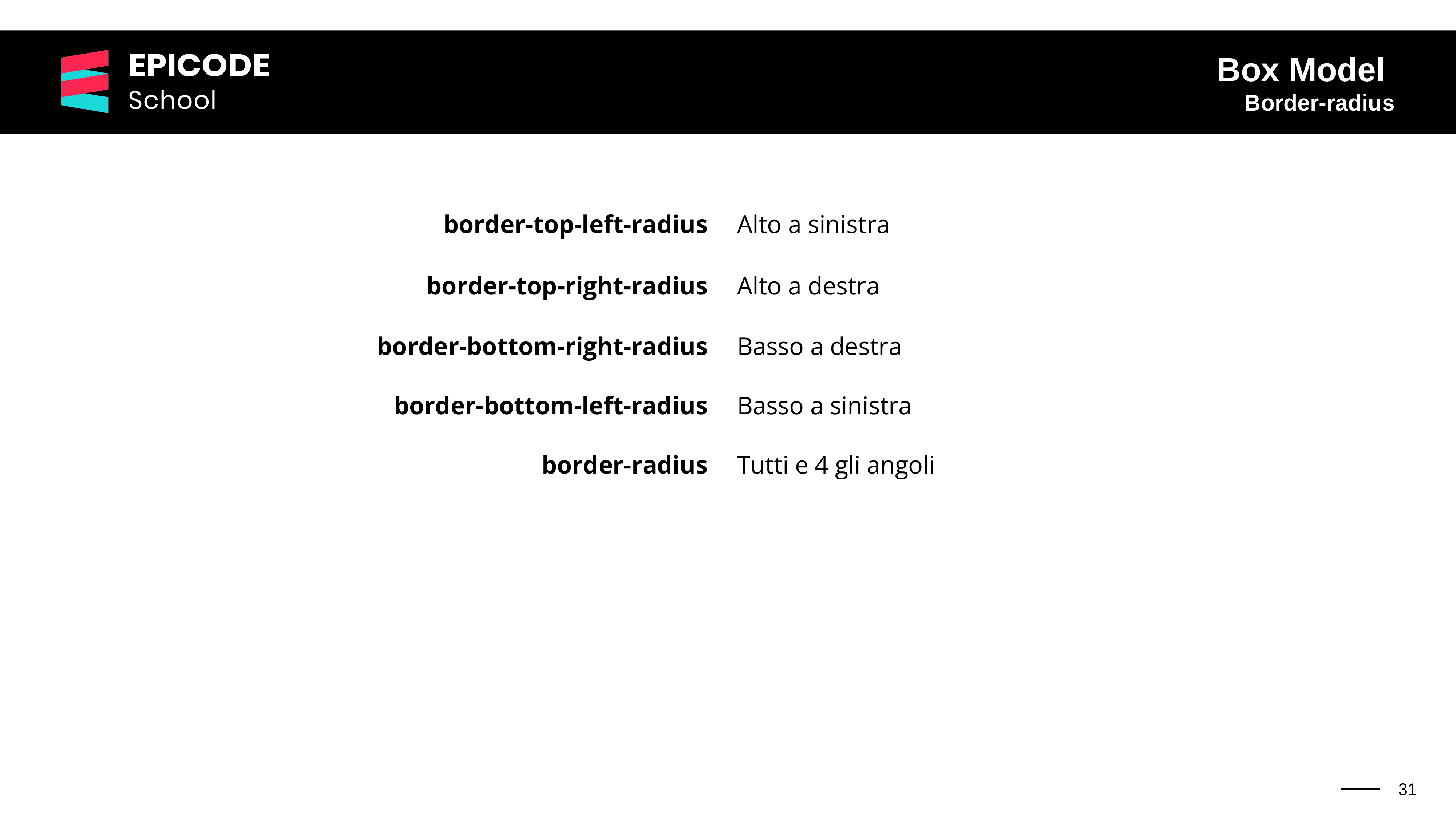

Box Model
Border-radius
| border-top-left-radius | Alto a sinistra |
| --- | --- |
| border-top-right-radius | Alto a destra |
| border-bottom-right-radius | Basso a destra |
| border-bottom-left-radius | Basso a sinistra |
| border-radius | Tutti e 4 gli angoli |
31